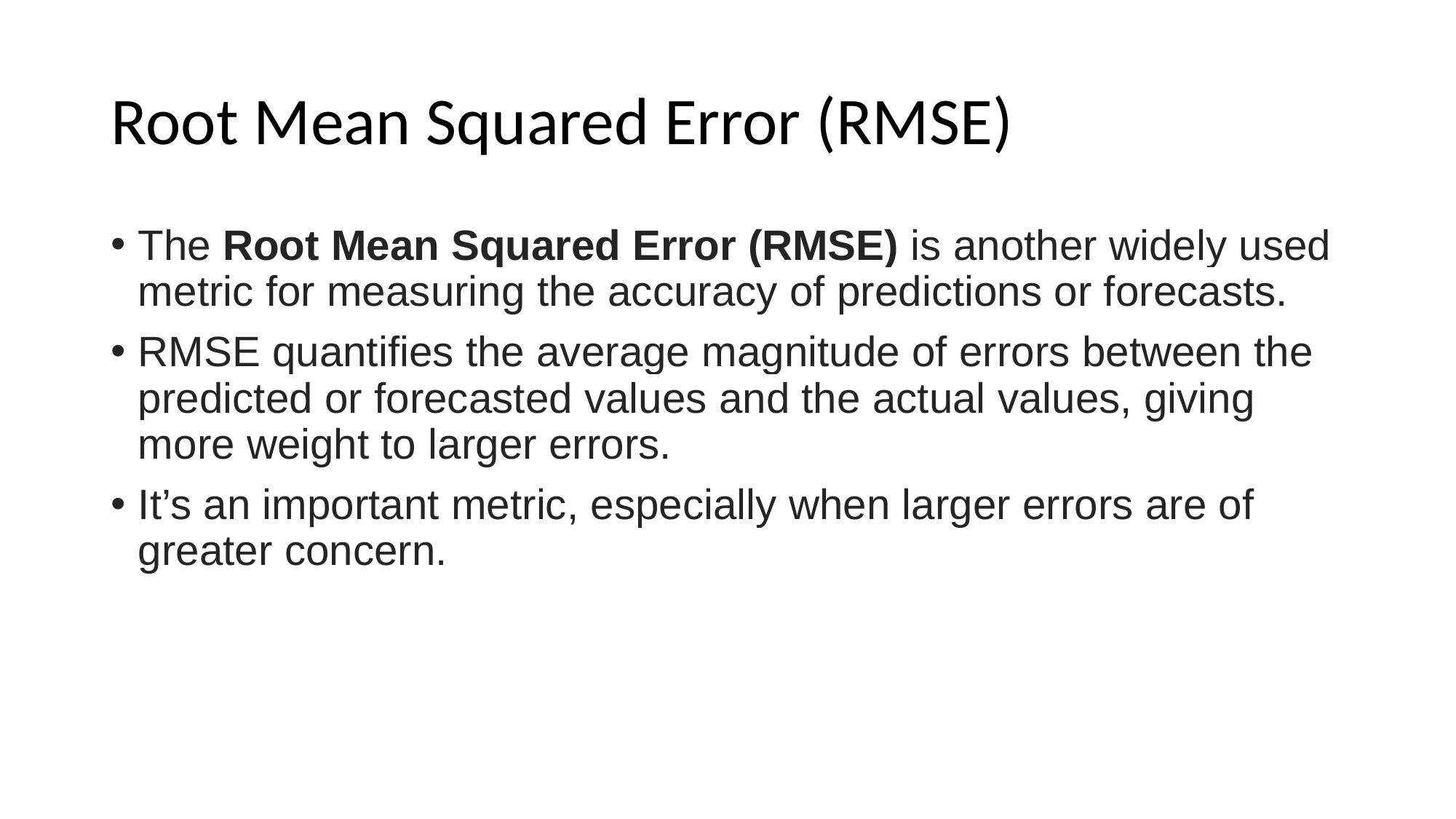

# Root Mean Squared Error (RMSE)
The Root Mean Squared Error (RMSE) is another widely used metric for measuring the accuracy of predictions or forecasts.
RMSE quantifies the average magnitude of errors between the predicted or forecasted values and the actual values, giving more weight to larger errors.
It’s an important metric, especially when larger errors are of greater concern.